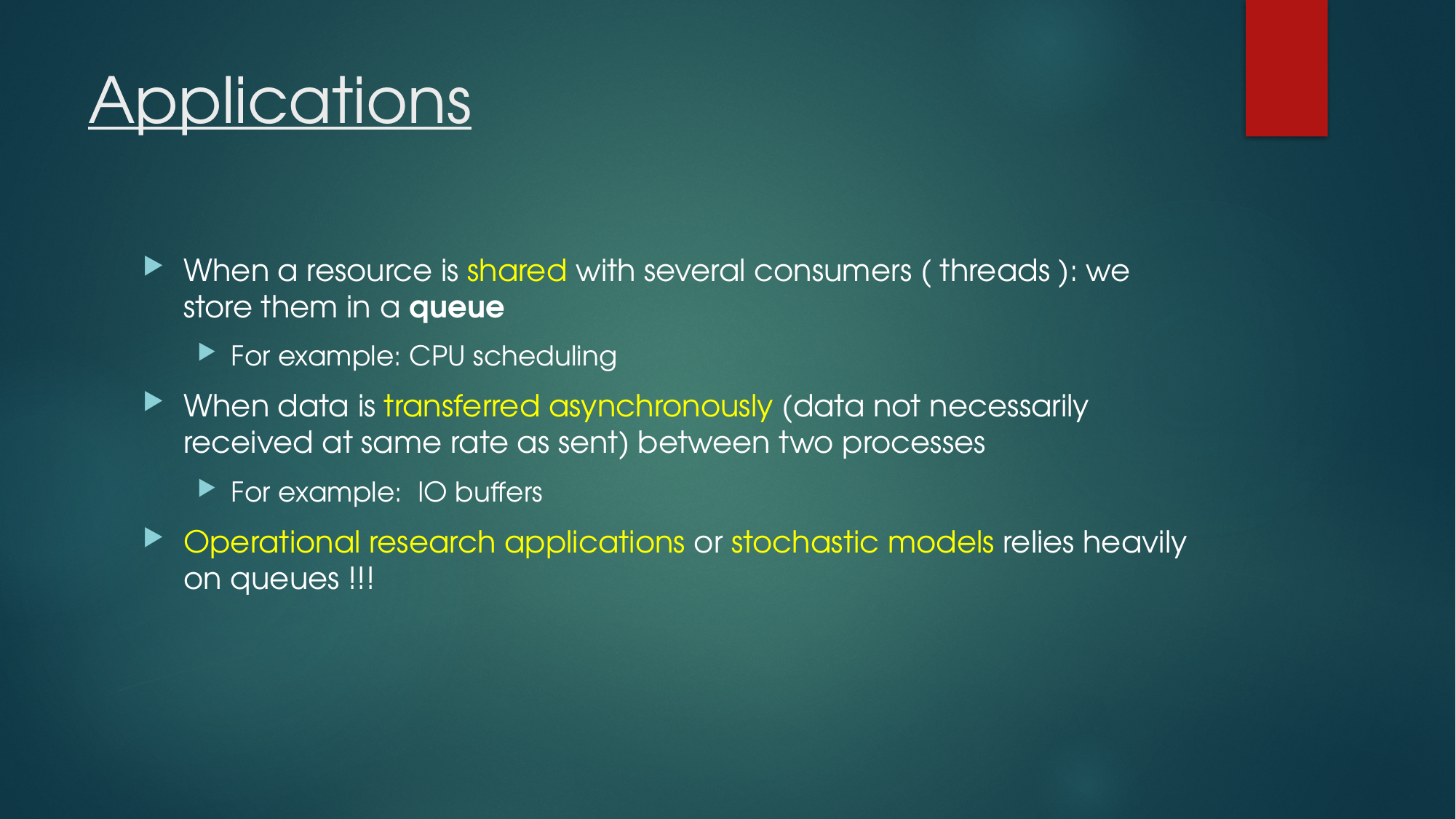

# Applications
When a resource is shared with several consumers ( threads ): we store them in a queue
For example: CPU scheduling
When data is transferred asynchronously (data not necessarily received at same rate as sent) between two processes
For example:  IO buffers
Operational research applications or stochastic models relies heavily on queues !!!